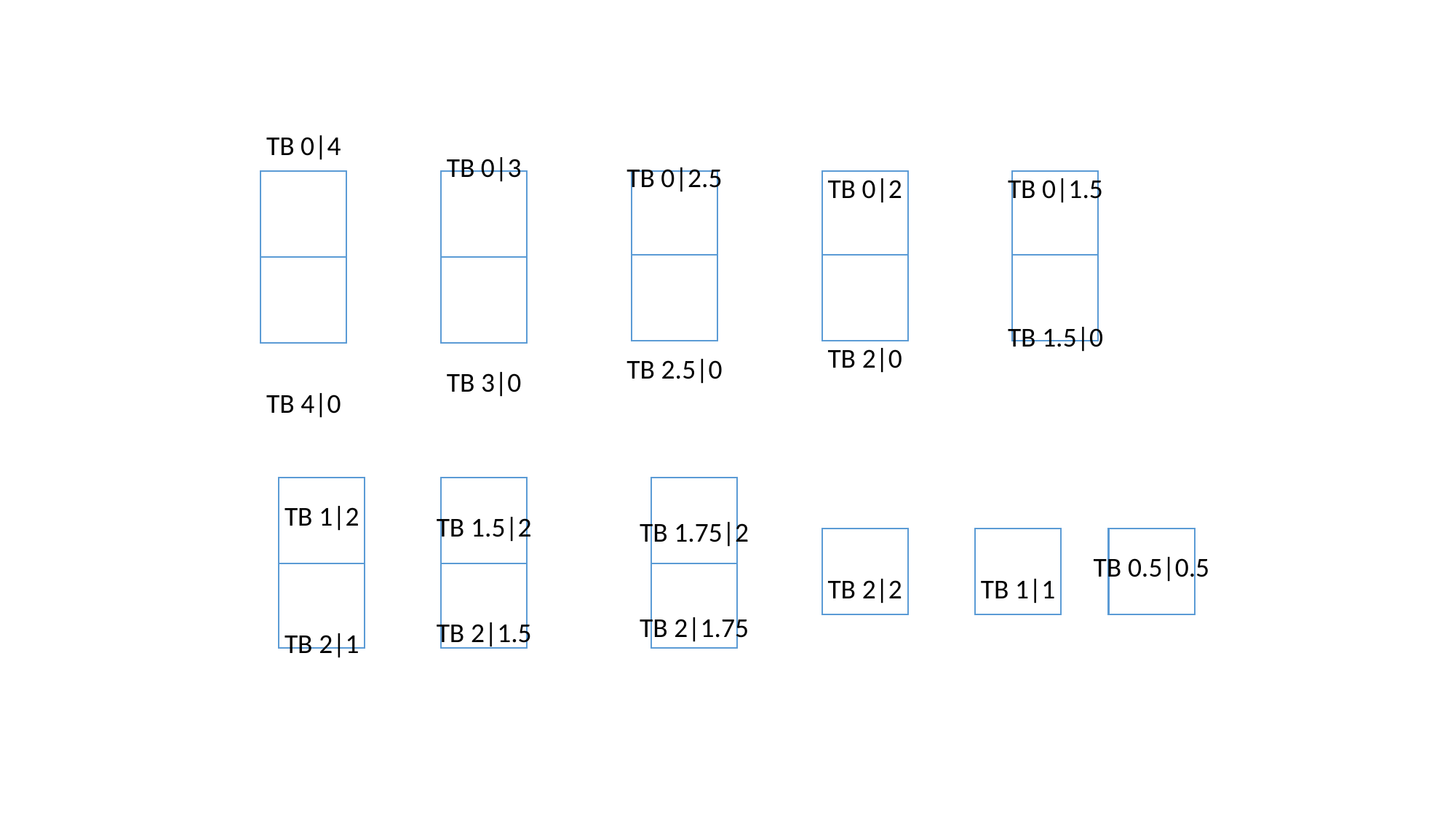

TB 0|4
TB 0|3
TB 0|2.5
TB 0|2
TB 0|1.5
TB 2.5|0
TB 2|0
TB 1.5|0
TB 4|0
TB 3|0
TB 1|2
TB 1.5|2
TB 1.75|2
TB 2|2
TB 1|1
TB 0.5|0.5
TB 2|1
TB 2|1.5
TB 2|1.75